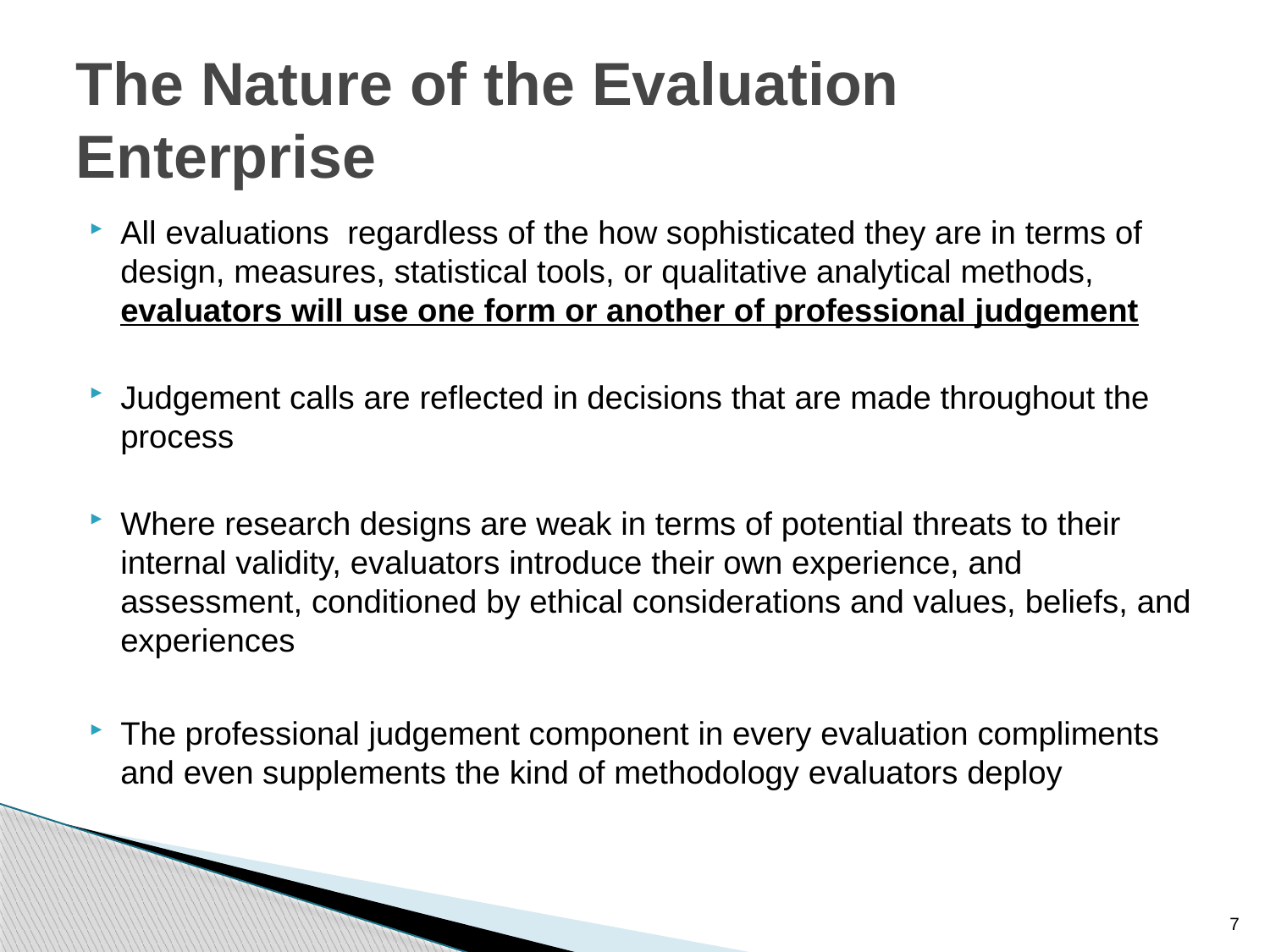

# The Nature of the Evaluation Enterprise
All evaluations  regardless of the how sophisticated they are in terms of design, measures, statistical tools, or qualitative analytical methods, evaluators will use one form or another of professional judgement

Judgement calls are reflected in decisions that are made throughout the process

Where research designs are weak in terms of potential threats to their internal validity, evaluators introduce their own experience, and assessment, conditioned by ethical considerations and values, beliefs, and experiences

The professional judgement component in every evaluation compliments and even supplements the kind of methodology evaluators deploy
7